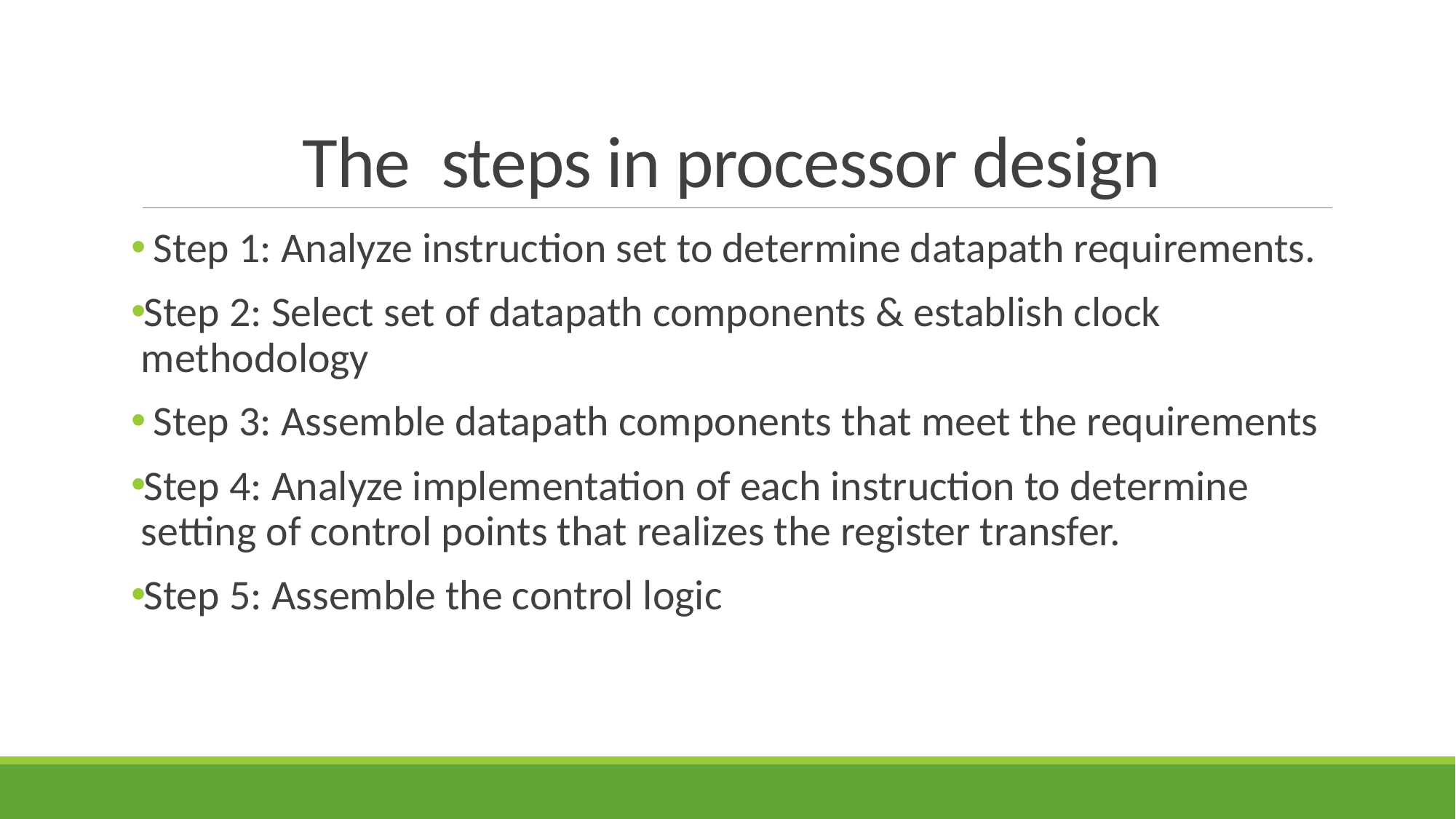

# The  steps in processor design
 Step 1: Analyze instruction set to determine datapath requirements.
Step 2: Select set of datapath components & establish clock methodology
 Step 3: Assemble datapath components that meet the requirements
Step 4: Analyze implementation of each instruction to determine setting of control points that realizes the register transfer.
Step 5: Assemble the control logic